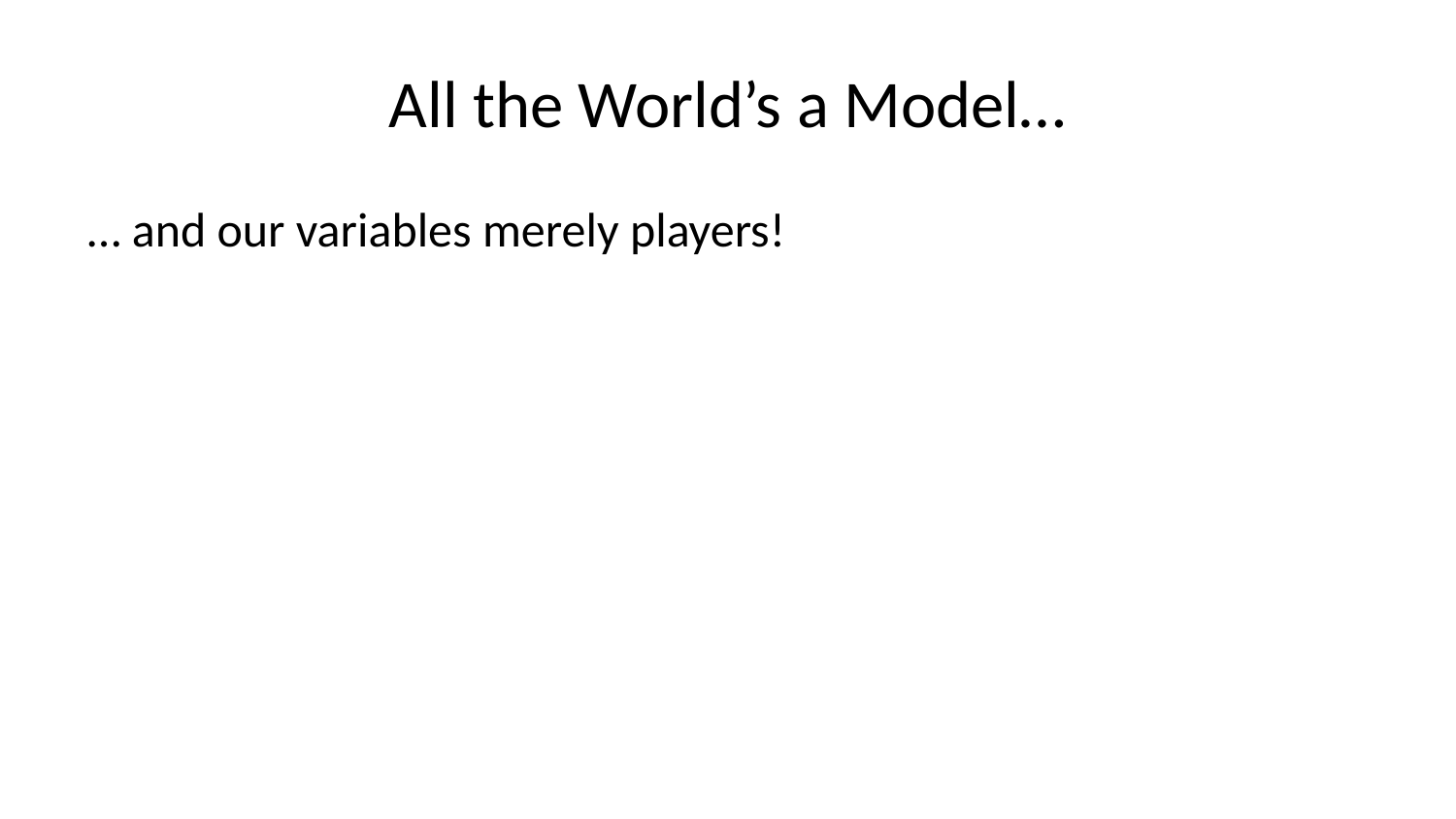

# All the World’s a Model…
… and our variables merely players!